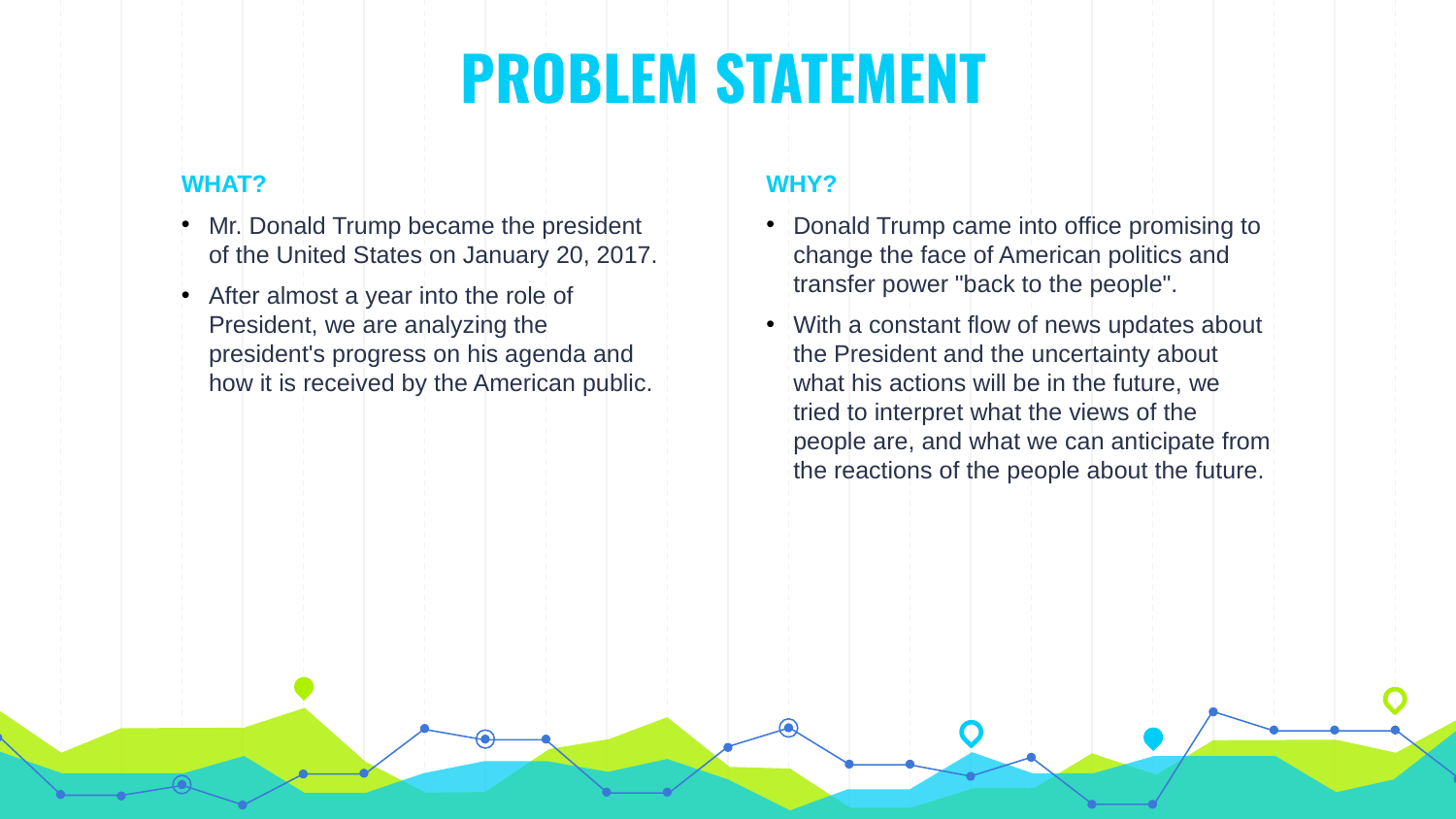

# PROBLEM STATEMENT
WHAT?
Mr. Donald Trump became the president of the United States on January 20, 2017.
After almost a year into the role of President, we are analyzing the president's progress on his agenda and how it is received by the American public.

WHY?
Donald Trump came into office promising to change the face of American politics and transfer power "back to the people".
With a constant flow of news updates about the President and the uncertainty about what his actions will be in the future, we tried to interpret what the views of the people are, and what we can anticipate from the reactions of the people about the future.